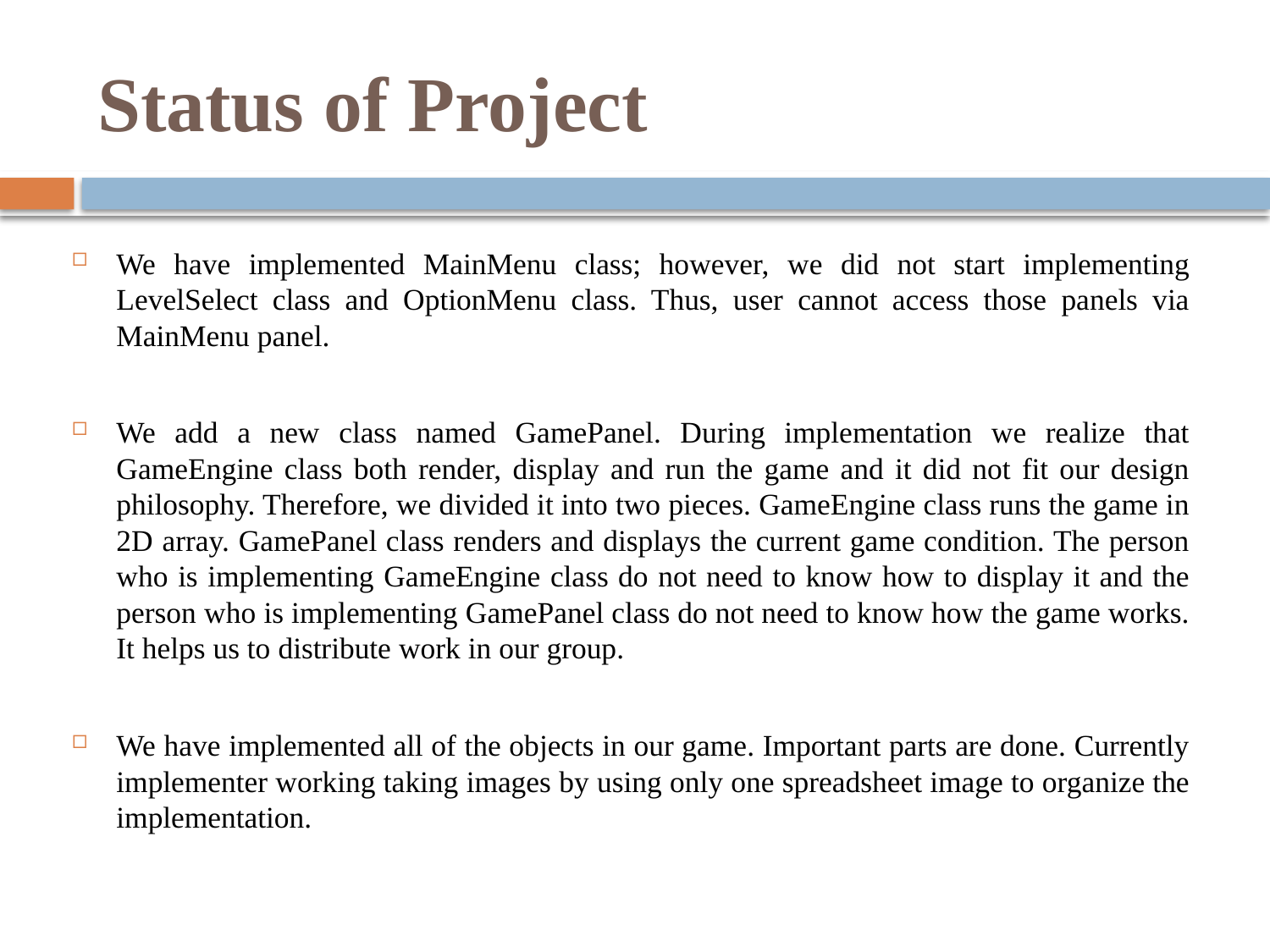

# Status of Project
We have implemented MainMenu class; however, we did not start implementing LevelSelect class and OptionMenu class. Thus, user cannot access those panels via MainMenu panel.

We add a new class named GamePanel. During implementation we realize that GameEngine class both render, display and run the game and it did not fit our design philosophy. Therefore, we divided it into two pieces. GameEngine class runs the game in 2D array. GamePanel class renders and displays the current game condition. The person who is implementing GameEngine class do not need to know how to display it and the person who is implementing GamePanel class do not need to know how the game works. It helps us to distribute work in our group.

We have implemented all of the objects in our game. Important parts are done. Currently implementer working taking images by using only one spreadsheet image to organize the implementation.